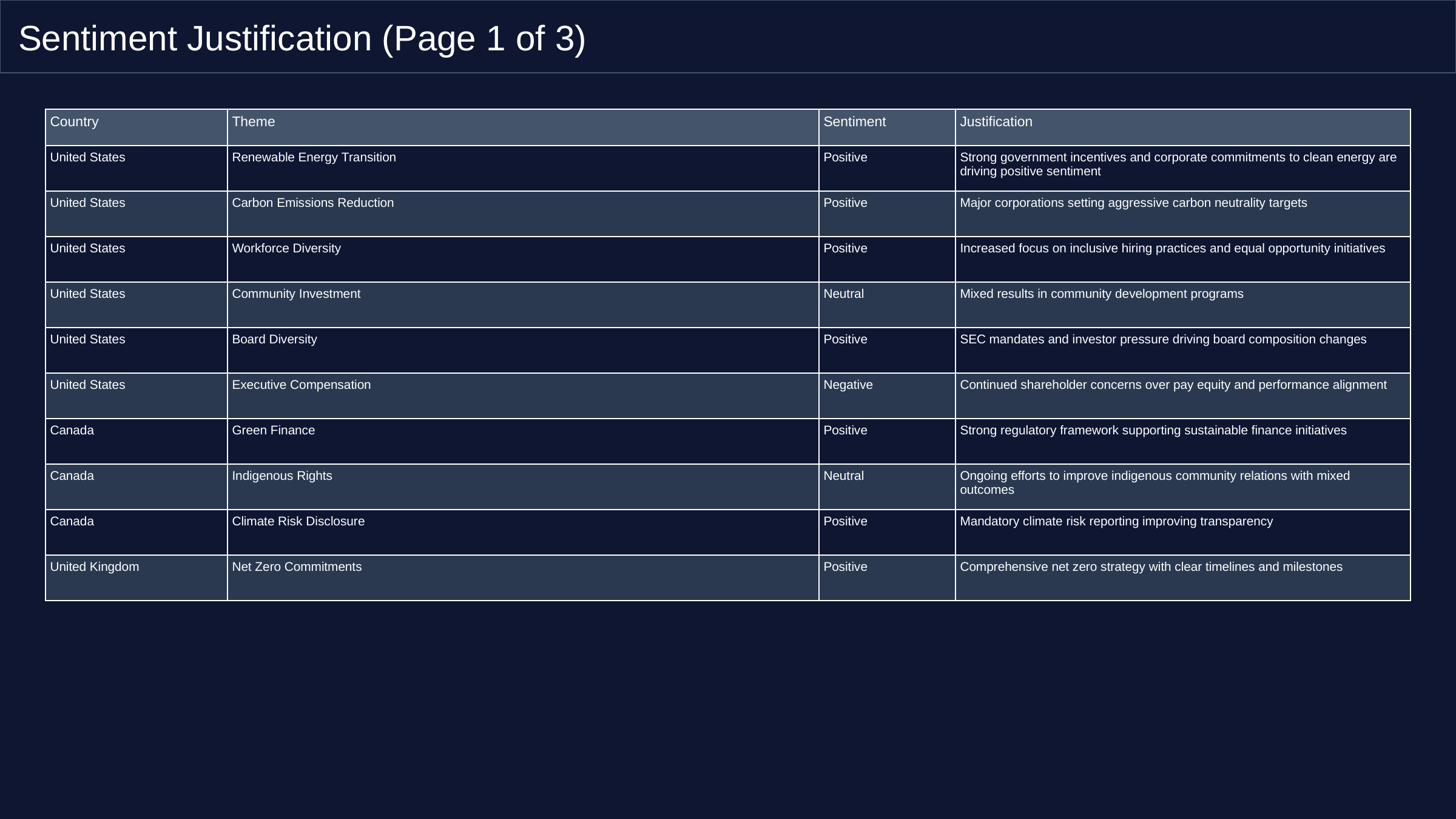

# Sentiment Justification (Page 1 of 3)
| Country | Theme | Sentiment | Justification |
| --- | --- | --- | --- |
| United States | Renewable Energy Transition | Positive | Strong government incentives and corporate commitments to clean energy are driving positive sentiment |
| United States | Carbon Emissions Reduction | Positive | Major corporations setting aggressive carbon neutrality targets |
| United States | Workforce Diversity | Positive | Increased focus on inclusive hiring practices and equal opportunity initiatives |
| United States | Community Investment | Neutral | Mixed results in community development programs |
| United States | Board Diversity | Positive | SEC mandates and investor pressure driving board composition changes |
| United States | Executive Compensation | Negative | Continued shareholder concerns over pay equity and performance alignment |
| Canada | Green Finance | Positive | Strong regulatory framework supporting sustainable finance initiatives |
| Canada | Indigenous Rights | Neutral | Ongoing efforts to improve indigenous community relations with mixed outcomes |
| Canada | Climate Risk Disclosure | Positive | Mandatory climate risk reporting improving transparency |
| United Kingdom | Net Zero Commitments | Positive | Comprehensive net zero strategy with clear timelines and milestones |